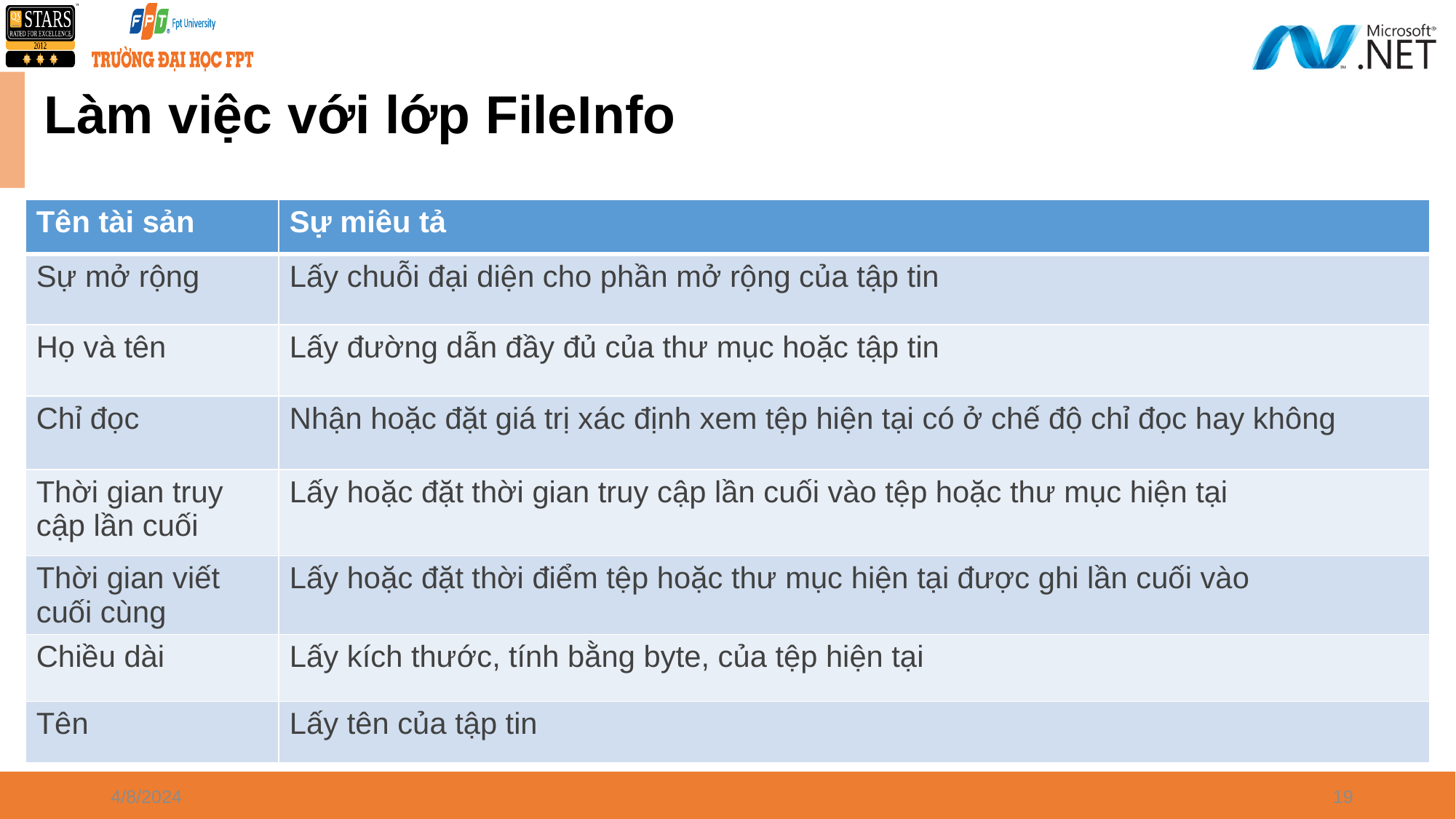

# Làm việc với lớp FileInfo
| Tên tài sản | Sự miêu tả |
| --- | --- |
| Sự mở rộng | Lấy chuỗi đại diện cho phần mở rộng của tập tin |
| Họ và tên | Lấy đường dẫn đầy đủ của thư mục hoặc tập tin |
| Chỉ đọc | Nhận hoặc đặt giá trị xác định xem tệp hiện tại có ở chế độ chỉ đọc hay không |
| Thời gian truy cập lần cuối | Lấy hoặc đặt thời gian truy cập lần cuối vào tệp hoặc thư mục hiện tại |
| Thời gian viết cuối cùng | Lấy hoặc đặt thời điểm tệp hoặc thư mục hiện tại được ghi lần cuối vào |
| Chiều dài | Lấy kích thước, tính bằng byte, của tệp hiện tại |
| Tên | Lấy tên của tập tin |
4/8/2024
19